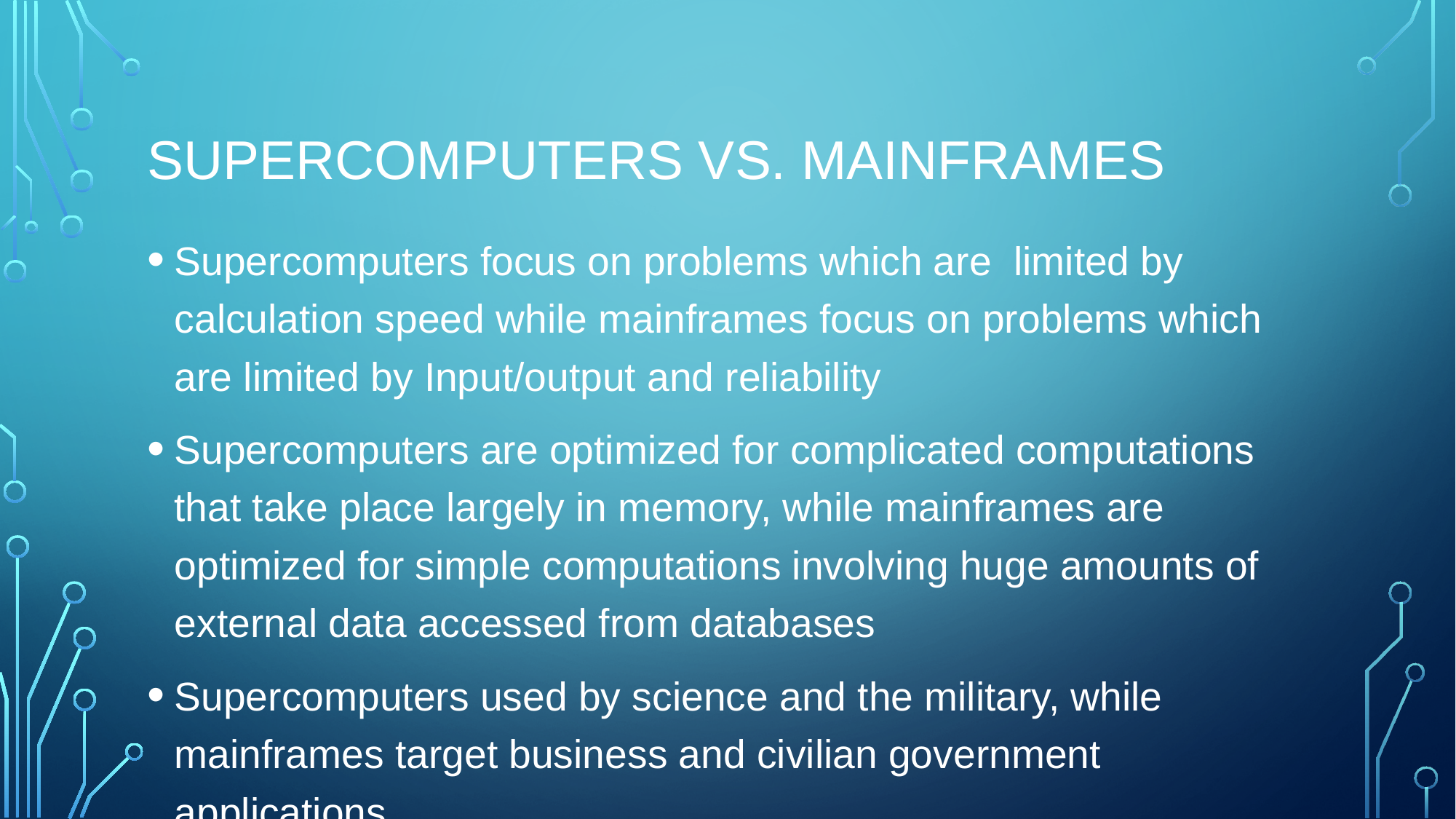

# Supercomputers Vs. Mainframes
Supercomputers focus on problems which are  limited by calculation speed while mainframes focus on problems which are limited by Input/output and reliability
Supercomputers are optimized for complicated computations that take place largely in memory, while mainframes are optimized for simple computations involving huge amounts of external data accessed from databases
Supercomputers used by science and the military, while mainframes target business and civilian government applications